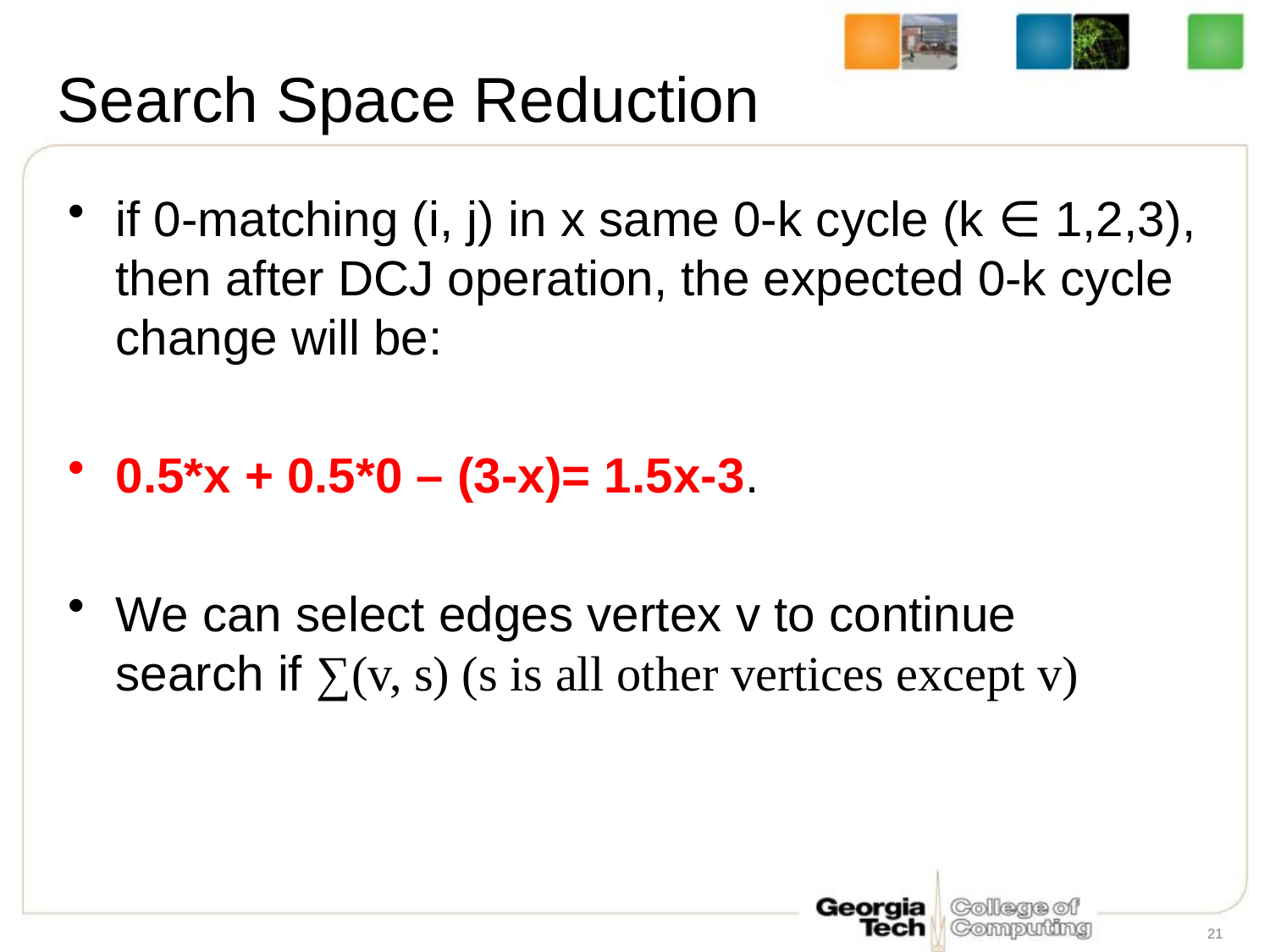

# Search Space Reduction
if 0-matching (i, j) in x same 0-k cycle (k ∈ 1,2,3), then after DCJ operation, the expected 0-k cycle change will be:

0.5*x + 0.5*0 – (3-x)= 1.5x-3.

We can select edges vertex v to continue    search if ∑(v, s) (s is all other vertices except v)

21